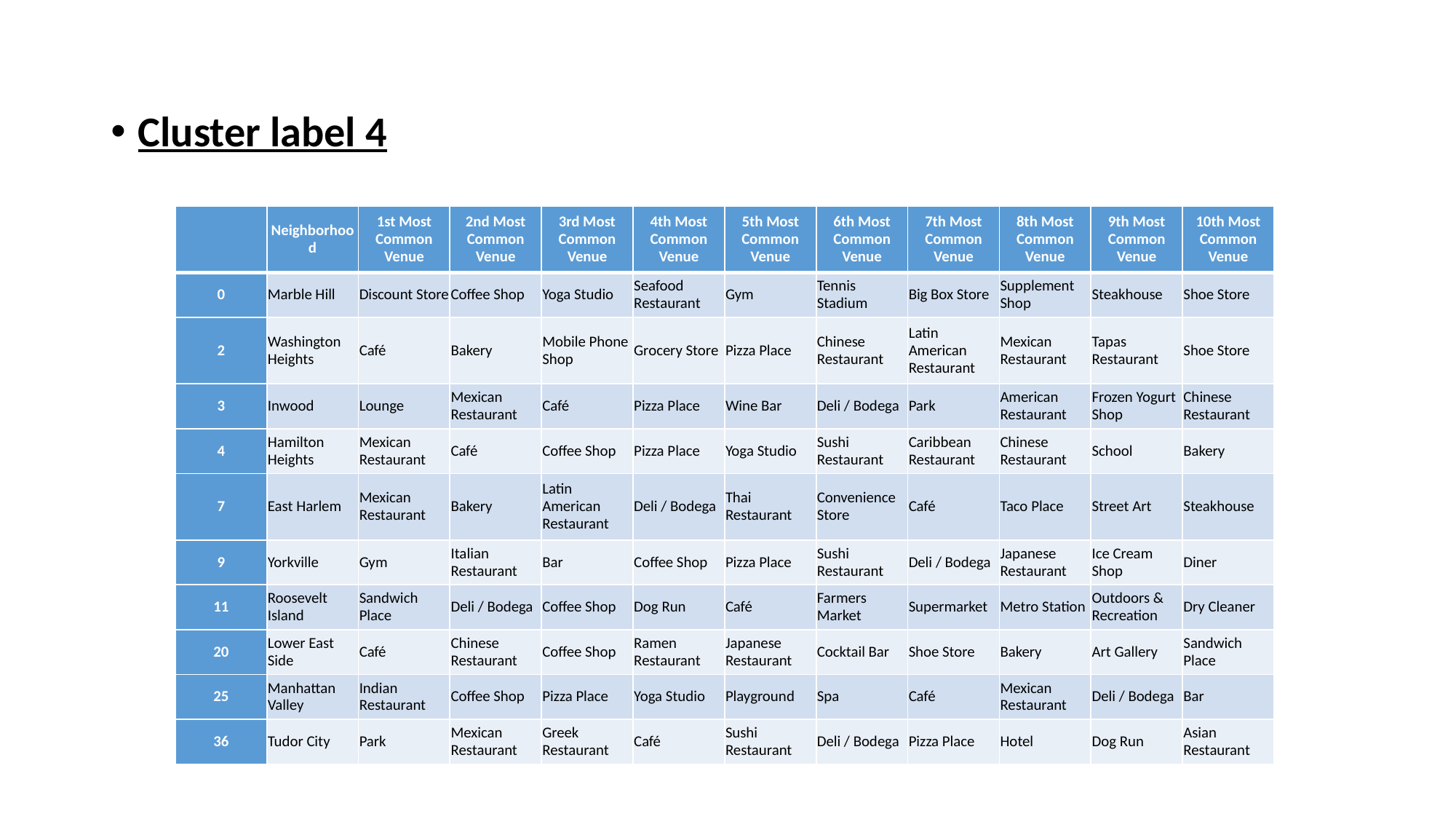

Cluster label 4

|  | Neighborhood | 1st Most Common Venue | 2nd Most Common Venue | 3rd Most Common Venue | 4th Most Common Venue | 5th Most Common Venue | 6th Most Common Venue | 7th Most Common Venue | 8th Most Common Venue | 9th Most Common Venue | 10th Most Common Venue |
| --- | --- | --- | --- | --- | --- | --- | --- | --- | --- | --- | --- |
| 0 | Marble Hill | Discount Store | Coffee Shop | Yoga Studio | Seafood Restaurant | Gym | Tennis Stadium | Big Box Store | Supplement Shop | Steakhouse | Shoe Store |
| 2 | Washington Heights | Café | Bakery | Mobile Phone Shop | Grocery Store | Pizza Place | Chinese Restaurant | Latin American Restaurant | Mexican Restaurant | Tapas Restaurant | Shoe Store |
| 3 | Inwood | Lounge | Mexican Restaurant | Café | Pizza Place | Wine Bar | Deli / Bodega | Park | American Restaurant | Frozen Yogurt Shop | Chinese Restaurant |
| 4 | Hamilton Heights | Mexican Restaurant | Café | Coffee Shop | Pizza Place | Yoga Studio | Sushi Restaurant | Caribbean Restaurant | Chinese Restaurant | School | Bakery |
| 7 | East Harlem | Mexican Restaurant | Bakery | Latin American Restaurant | Deli / Bodega | Thai Restaurant | Convenience Store | Café | Taco Place | Street Art | Steakhouse |
| 9 | Yorkville | Gym | Italian Restaurant | Bar | Coffee Shop | Pizza Place | Sushi Restaurant | Deli / Bodega | Japanese Restaurant | Ice Cream Shop | Diner |
| 11 | Roosevelt Island | Sandwich Place | Deli / Bodega | Coffee Shop | Dog Run | Café | Farmers Market | Supermarket | Metro Station | Outdoors & Recreation | Dry Cleaner |
| 20 | Lower East Side | Café | Chinese Restaurant | Coffee Shop | Ramen Restaurant | Japanese Restaurant | Cocktail Bar | Shoe Store | Bakery | Art Gallery | Sandwich Place |
| 25 | Manhattan Valley | Indian Restaurant | Coffee Shop | Pizza Place | Yoga Studio | Playground | Spa | Café | Mexican Restaurant | Deli / Bodega | Bar |
| 36 | Tudor City | Park | Mexican Restaurant | Greek Restaurant | Café | Sushi Restaurant | Deli / Bodega | Pizza Place | Hotel | Dog Run | Asian Restaurant |